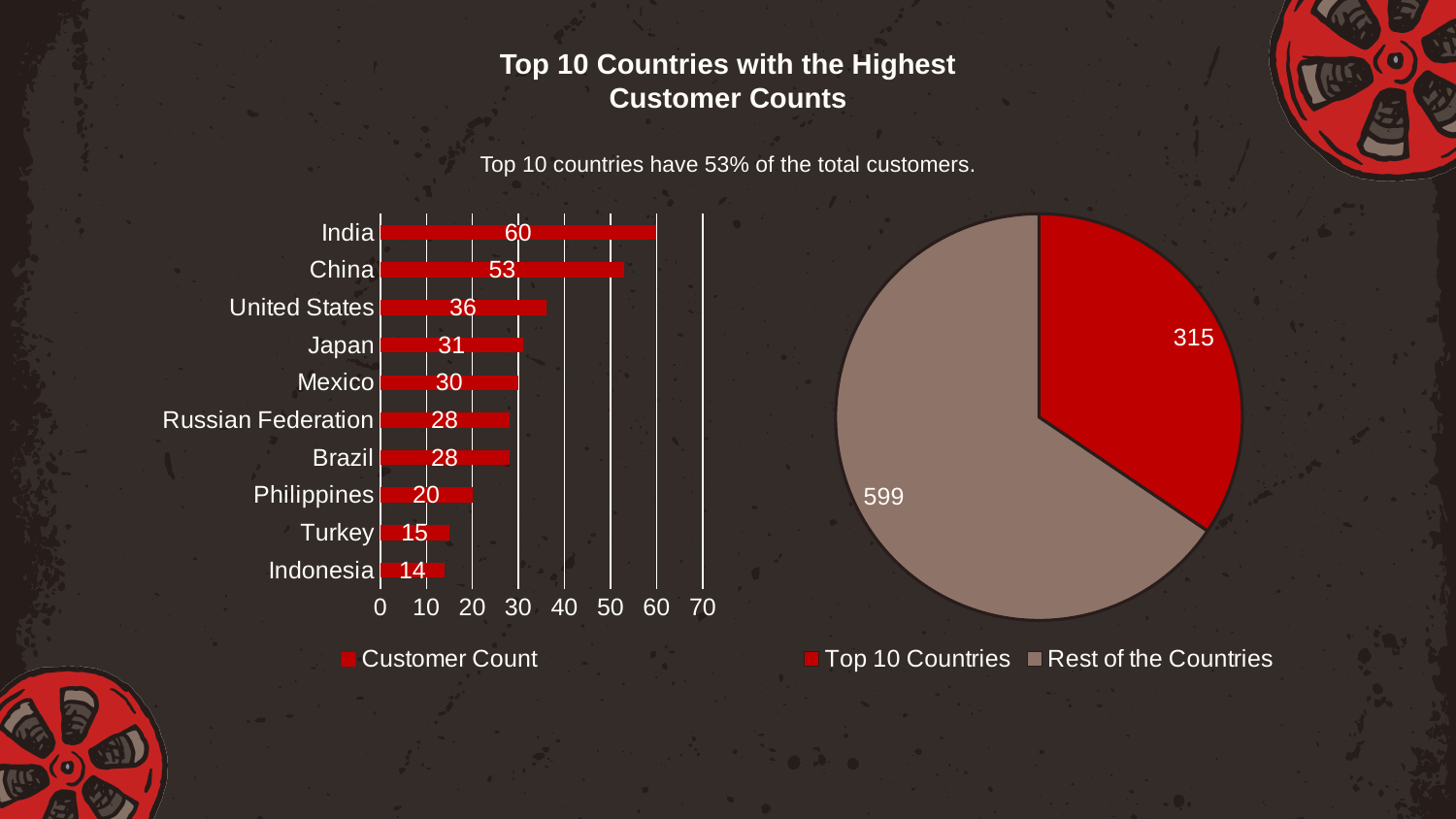

# Top 10 Countries with the Highest Customer Counts
Top 10 countries have 53% of the total customers.

### Chart

| Category | Customer Count |
|---|---|
| Indonesia | 14.0 |
| Turkey | 15.0 |
| Philippines | 20.0 |
| Brazil | 28.0 |
| Russian Federation | 28.0 |
| Mexico | 30.0 |
| Japan | 31.0 |
| United States | 36.0 |
| China | 53.0 |
| India | 60.0 |

### Chart

| Category | Customer Count |
|---|---|
| Top 10 Countries | 315.0 |
| Rest of the Countries | 599.0 |